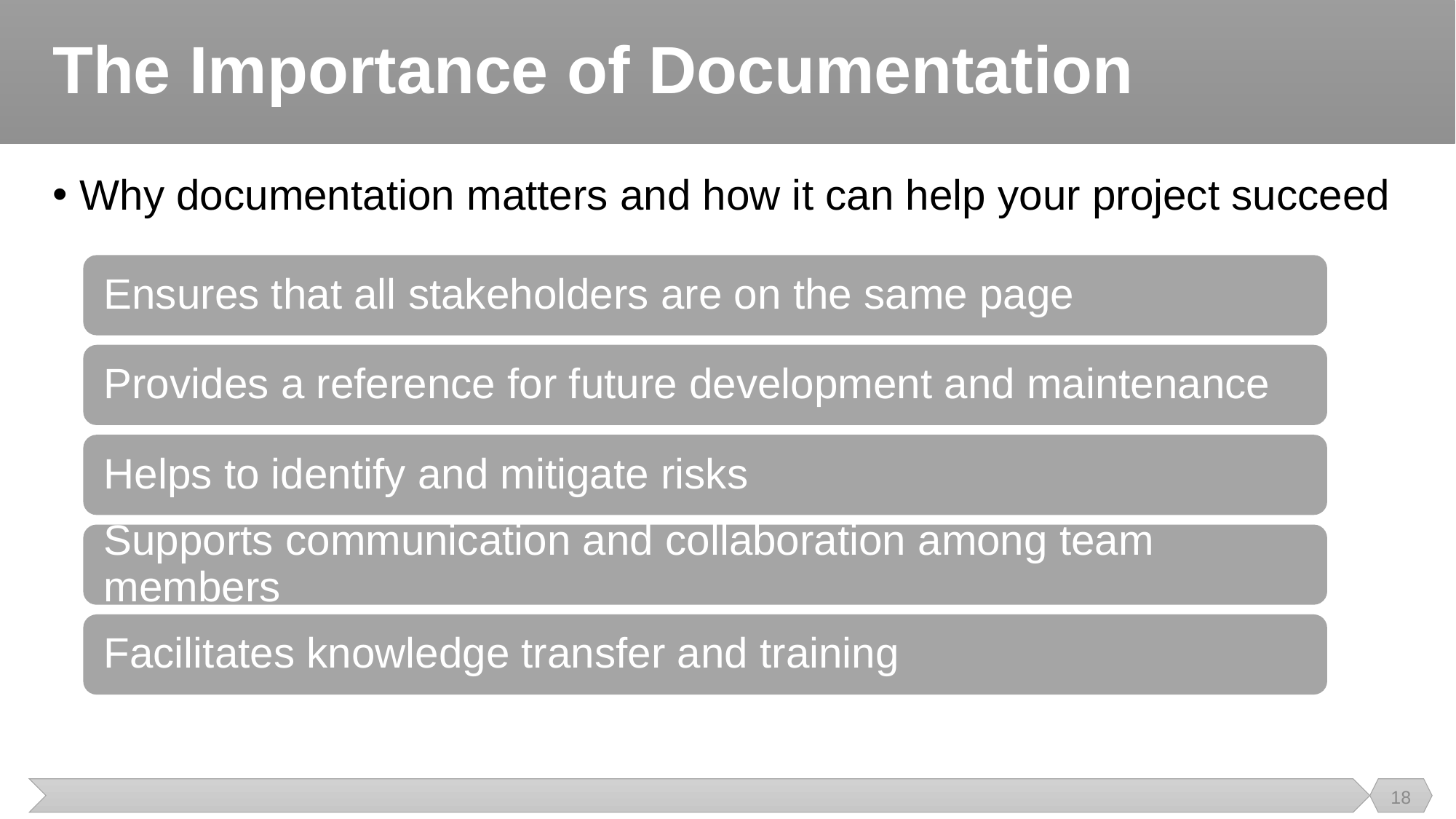

# The Importance of Documentation
Why documentation matters and how it can help your project succeed
Ensures that all stakeholders are on the same page
Provides a reference for future development and maintenance
Helps to identify and mitigate risks
Supports communication and collaboration among team members
Facilitates knowledge transfer and training
18